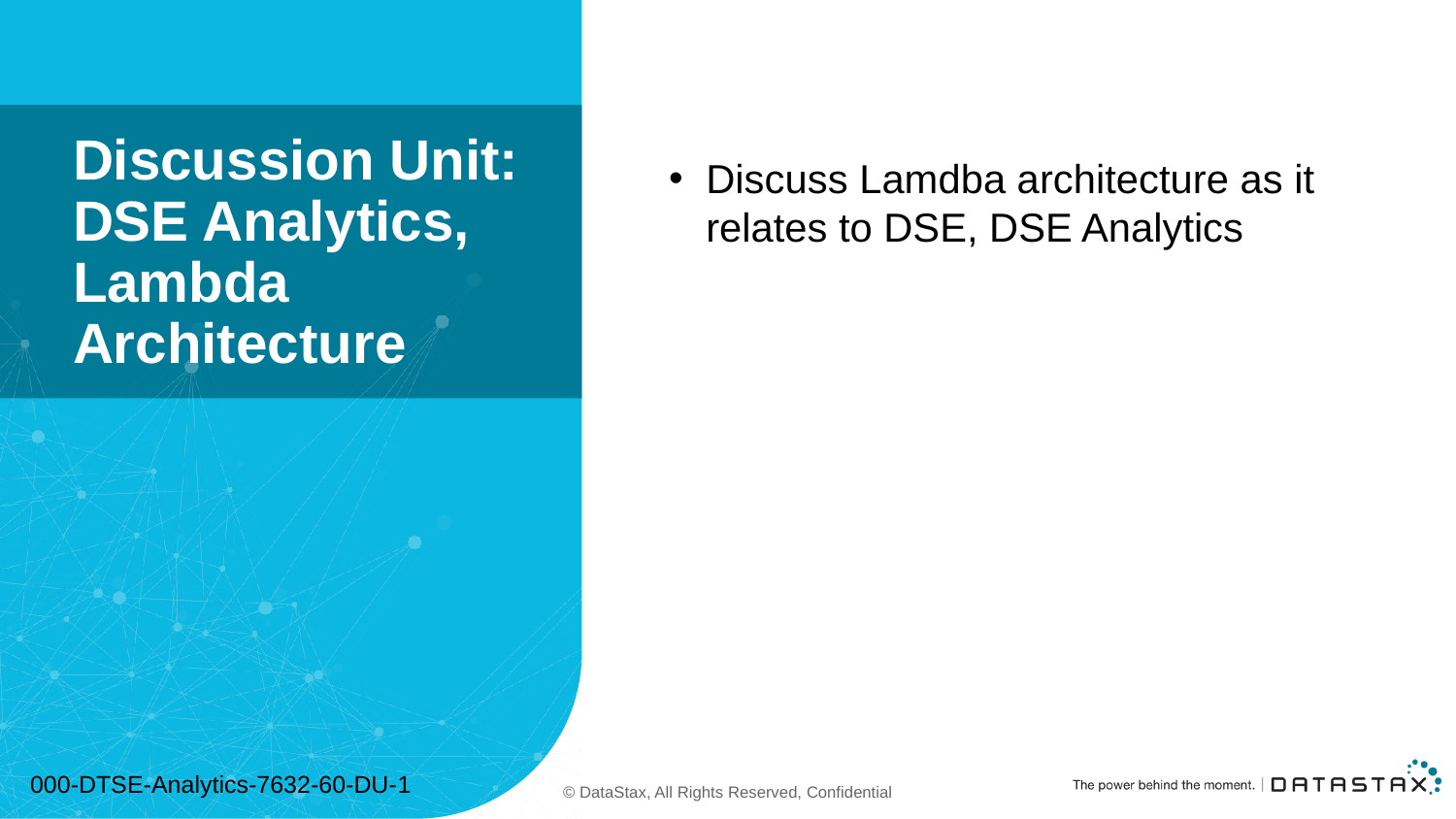

Discuss Lamdba architecture as it relates to DSE, DSE Analytics
# Discussion Unit: DSE Analytics, Lambda Architecture
000-DTSE-Analytics-7632-60-DU-1